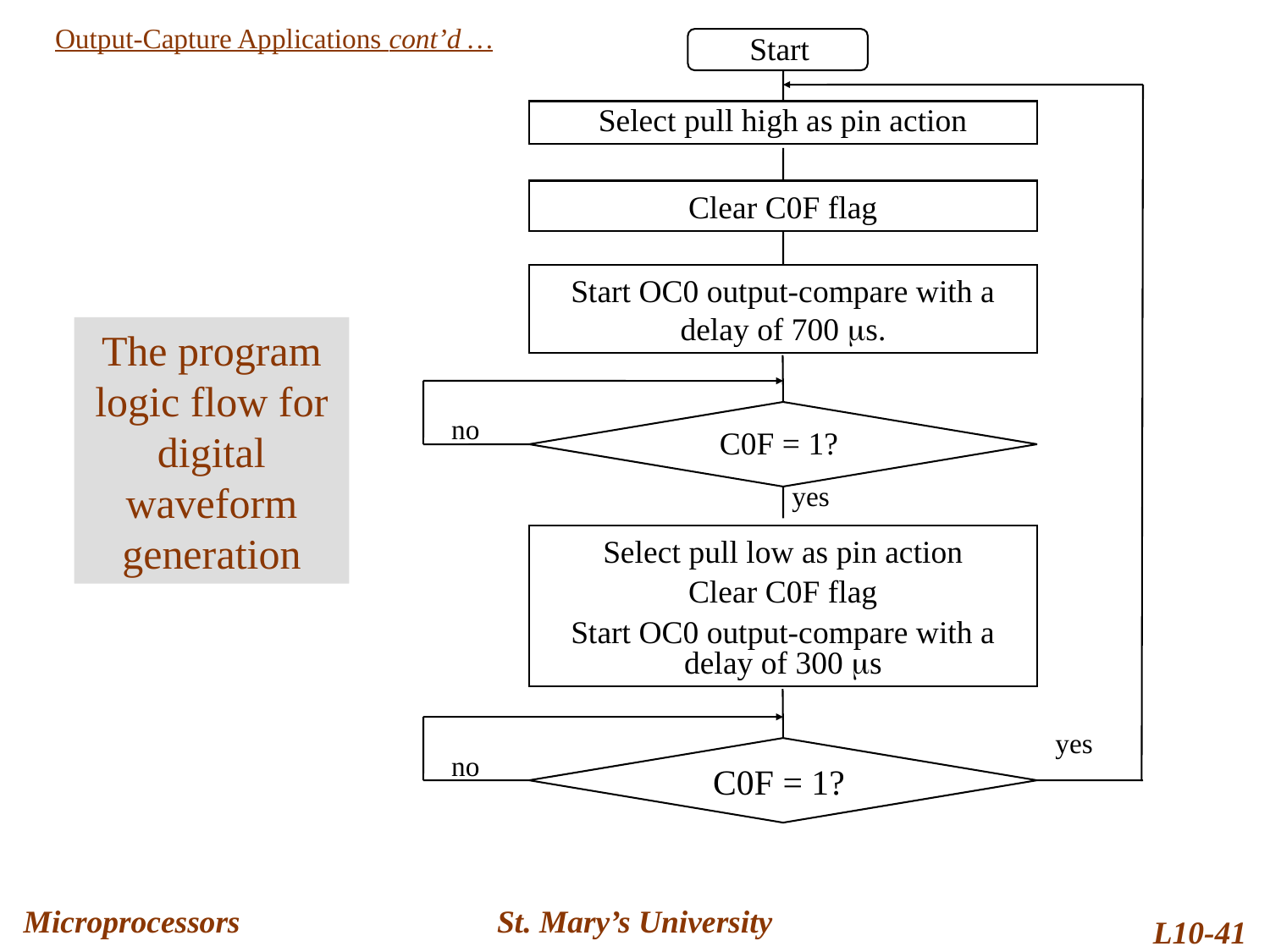

Output-Capture Applications cont’d …
Start

Select pull high as pin action

Clear C0F flag

Start OC0 output-compare with a delay of 700 μs.
The program logic flow for digital waveform generation

C0F = 1?
no

yes

Select pull low as pin action
Clear C0F flag
Start OC0 output-compare with a delay of 300 μs

yes

C0F = 1?
no

Microprocessors
St. Mary’s University
L10-41